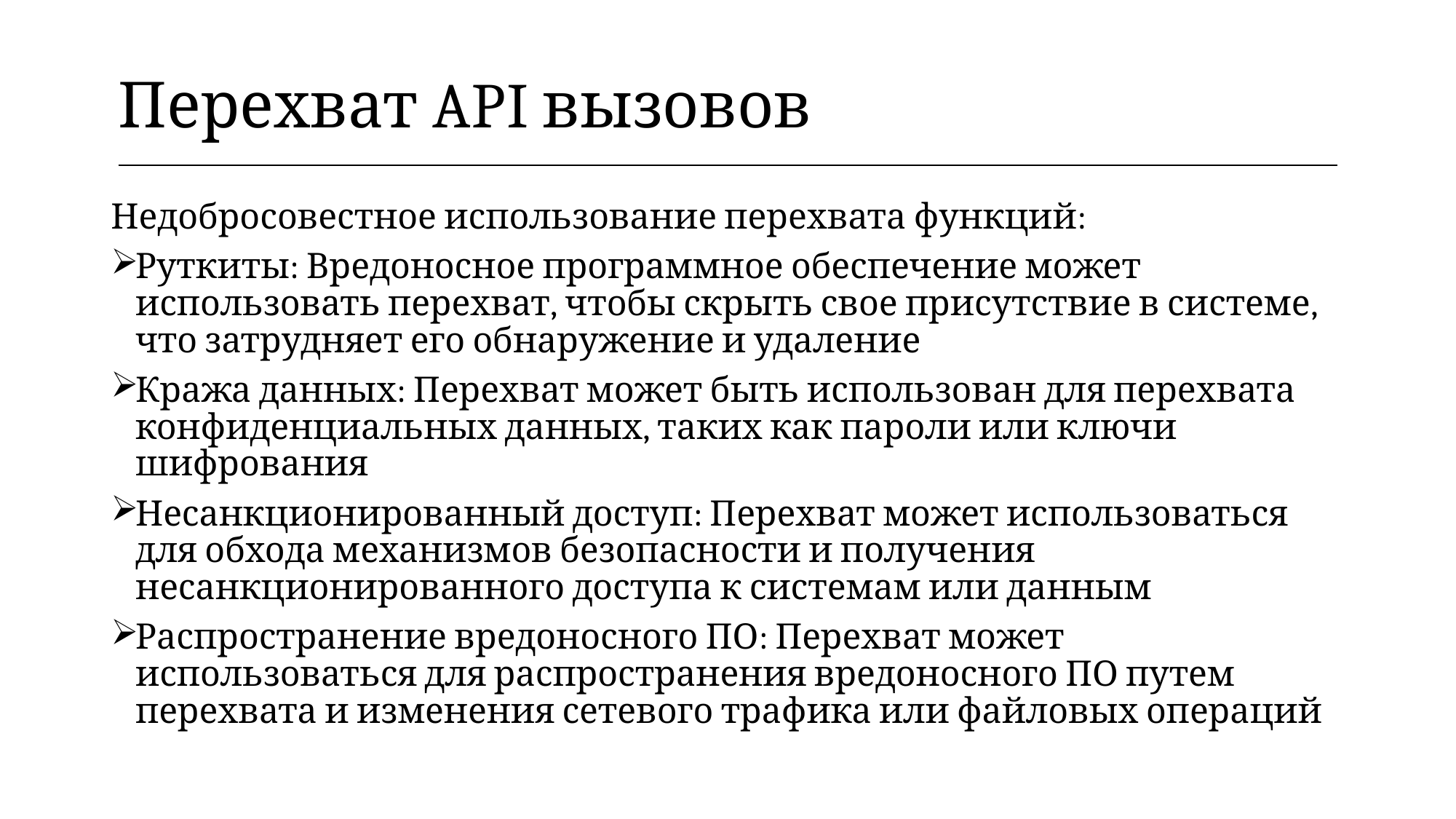

| Перехват API вызовов |
| --- |
Недобросовестное использование перехвата функций:
Руткиты: Вредоносное программное обеспечение может использовать перехват, чтобы скрыть свое присутствие в системе, что затрудняет его обнаружение и удаление
Кража данных: Перехват может быть использован для перехвата конфиденциальных данных, таких как пароли или ключи шифрования
Несанкционированный доступ: Перехват может использоваться для обхода механизмов безопасности и получения несанкционированного доступа к системам или данным
Распространение вредоносного ПО: Перехват может использоваться для распространения вредоносного ПО путем перехвата и изменения сетевого трафика или файловых операций